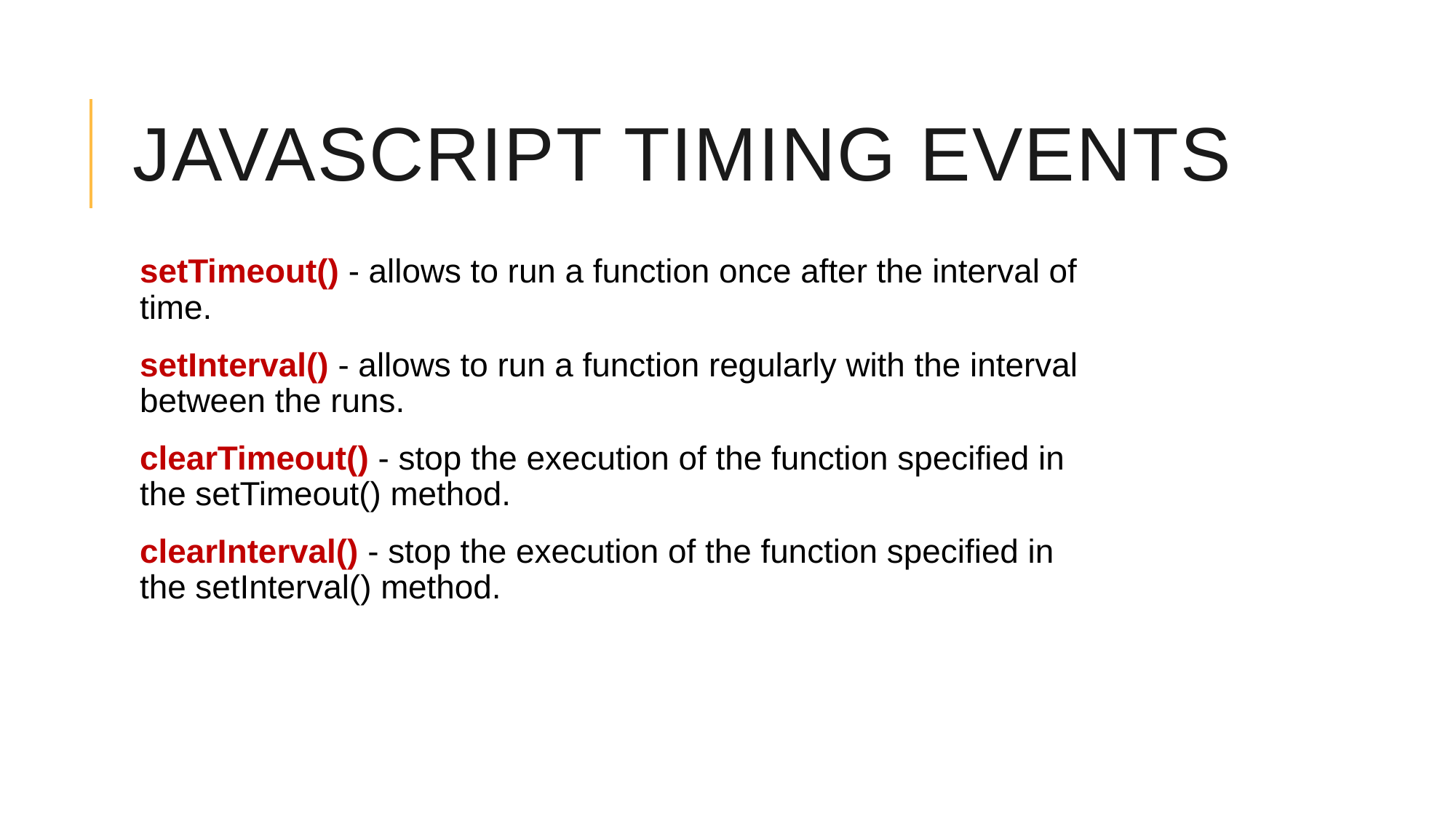

# JavaScript Timing Events
setTimeout() - allows to run a function once after the interval of time.
setInterval() - allows to run a function regularly with the interval between the runs.
clearTimeout() - stop the execution of the function specified in the setTimeout() method.
clearInterval() - stop the execution of the function specified in the setInterval() method.